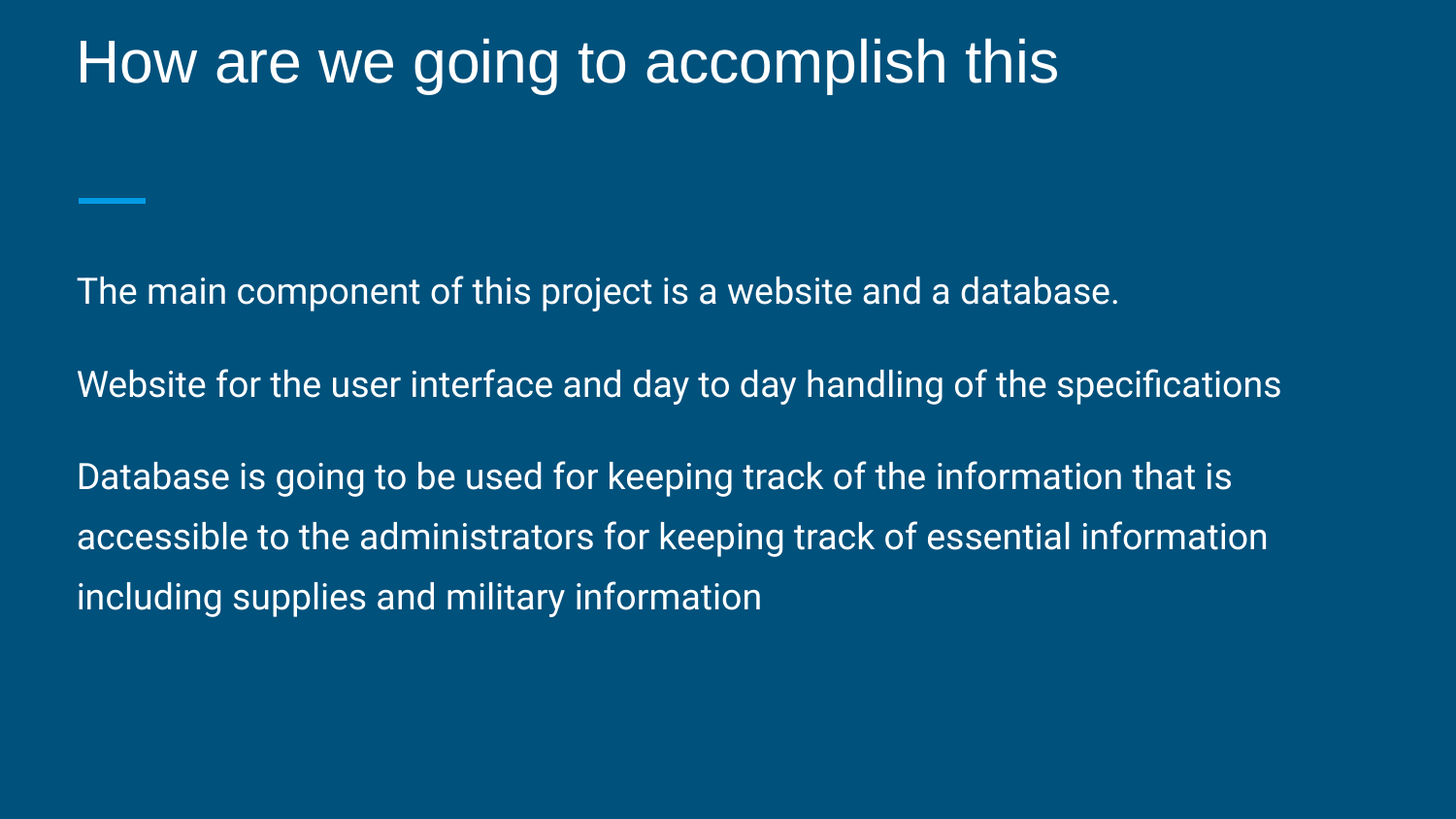

# How are we going to accomplish this

The main component of this project is a website and a database.
Website for the user interface and day to day handling of the specifications
Database is going to be used for keeping track of the information that is accessible to the administrators for keeping track of essential information including supplies and military information